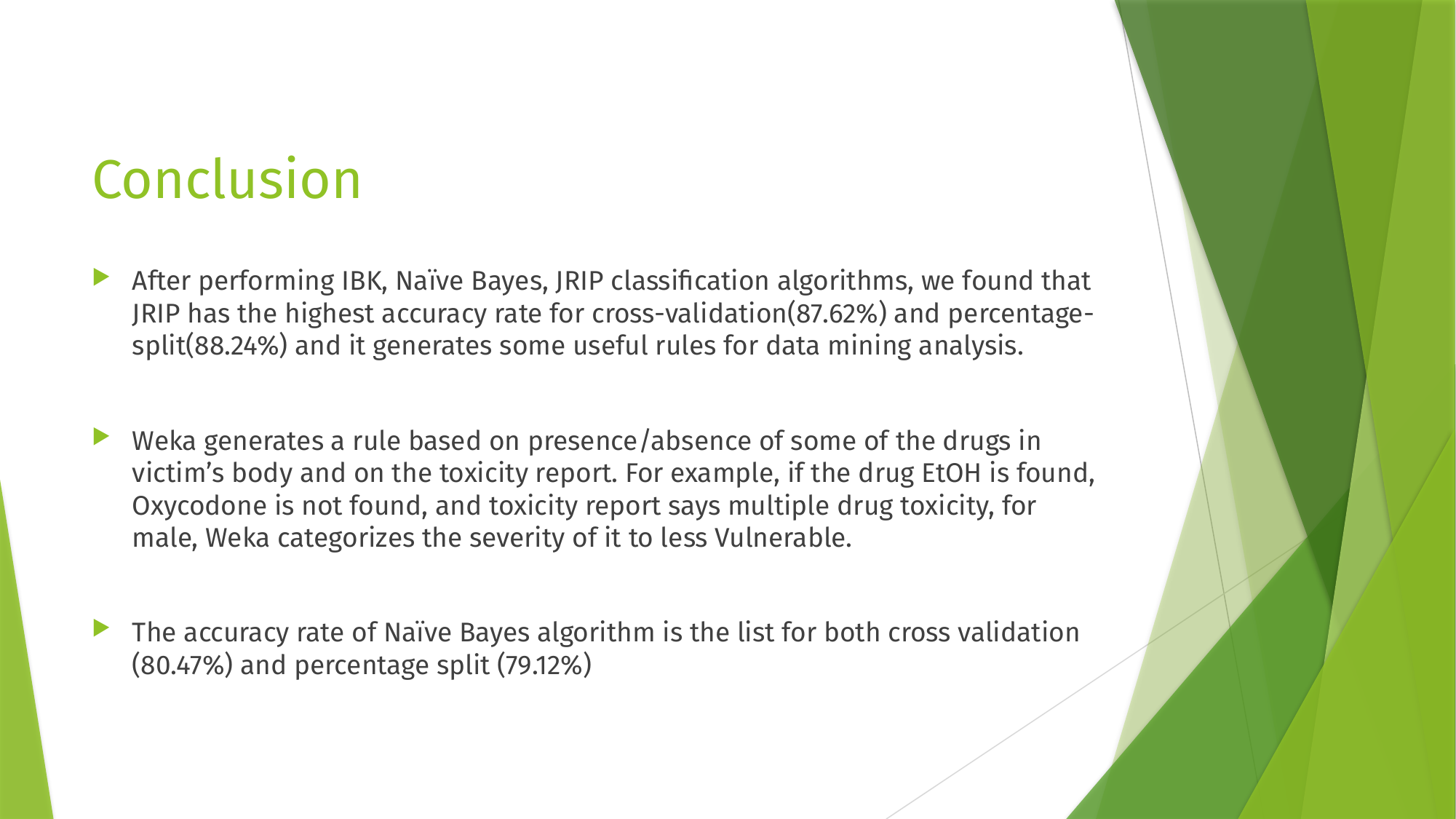

# Conclusion
After performing IBK, Naïve Bayes, JRIP classification algorithms, we found that JRIP has the highest accuracy rate for cross-validation(87.62%) and percentage-split(88.24%) and it generates some useful rules for data mining analysis.

Weka generates a rule based on presence/absence of some of the drugs in victim’s body and on the toxicity report. For example, if the drug EtOH is found, Oxycodone is not found, and toxicity report says multiple drug toxicity, for male, Weka categorizes the severity of it to less Vulnerable.

The accuracy rate of Naïve Bayes algorithm is the list for both cross validation (80.47%) and percentage split (79.12%)